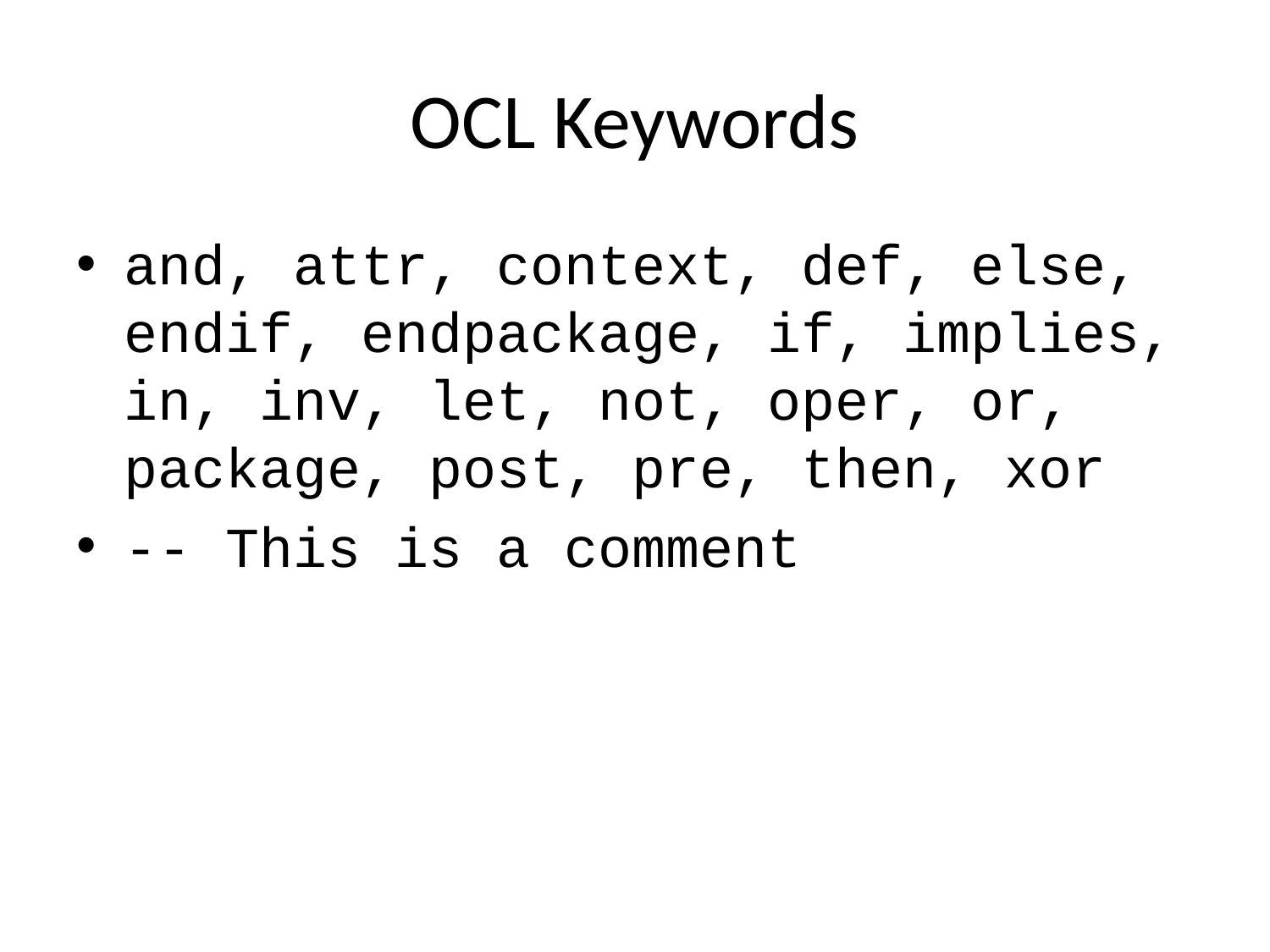

# OCL Keywords
and, attr, context, def, else, endif, endpackage, if, implies, in, inv, let, not, oper, or, package, post, pre, then, xor
-- This is a comment